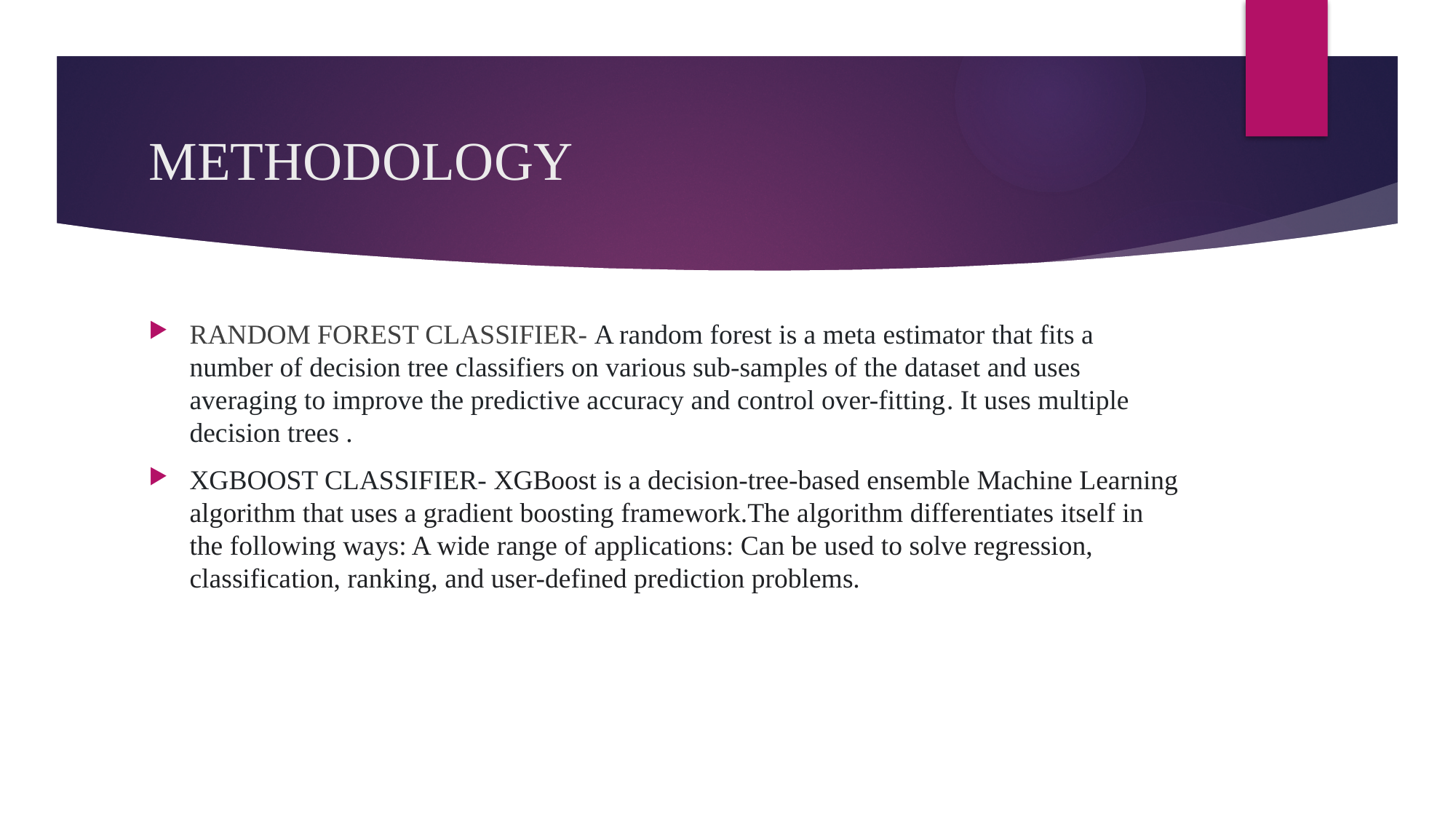

# METHODOLOGY
RANDOM FOREST CLASSIFIER- A random forest is a meta estimator that fits a number of decision tree classifiers on various sub-samples of the dataset and uses averaging to improve the predictive accuracy and control over-fitting. It uses multiple decision trees .
XGBOOST CLASSIFIER- XGBoost is a decision-tree-based ensemble Machine Learning algorithm that uses a gradient boosting framework.The algorithm differentiates itself in the following ways: A wide range of applications: Can be used to solve regression, classification, ranking, and user-defined prediction problems.